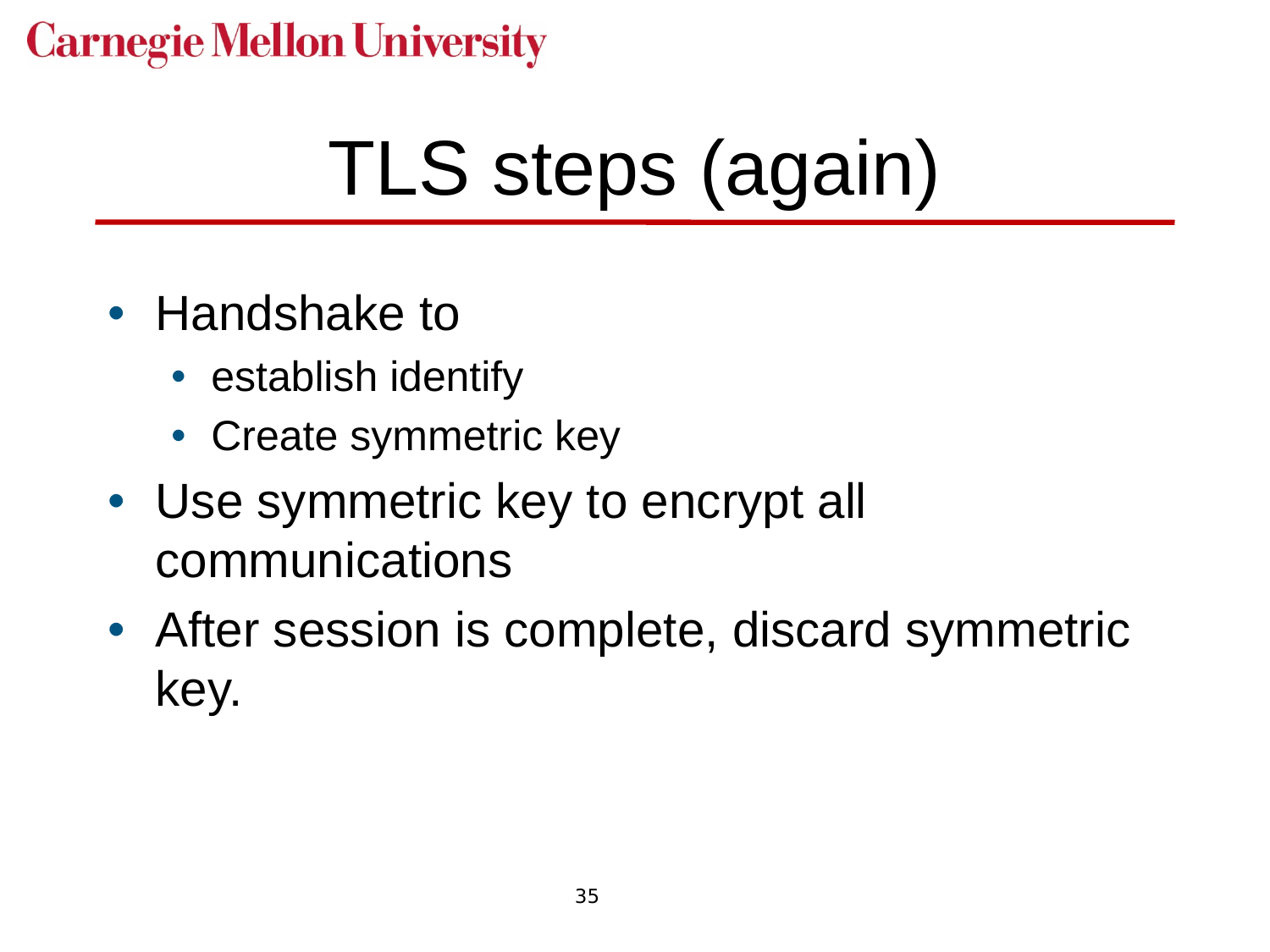

# TLS steps (again)
Handshake to
establish identify
Create symmetric key
Use symmetric key to encrypt all communications
After session is complete, discard symmetric key.